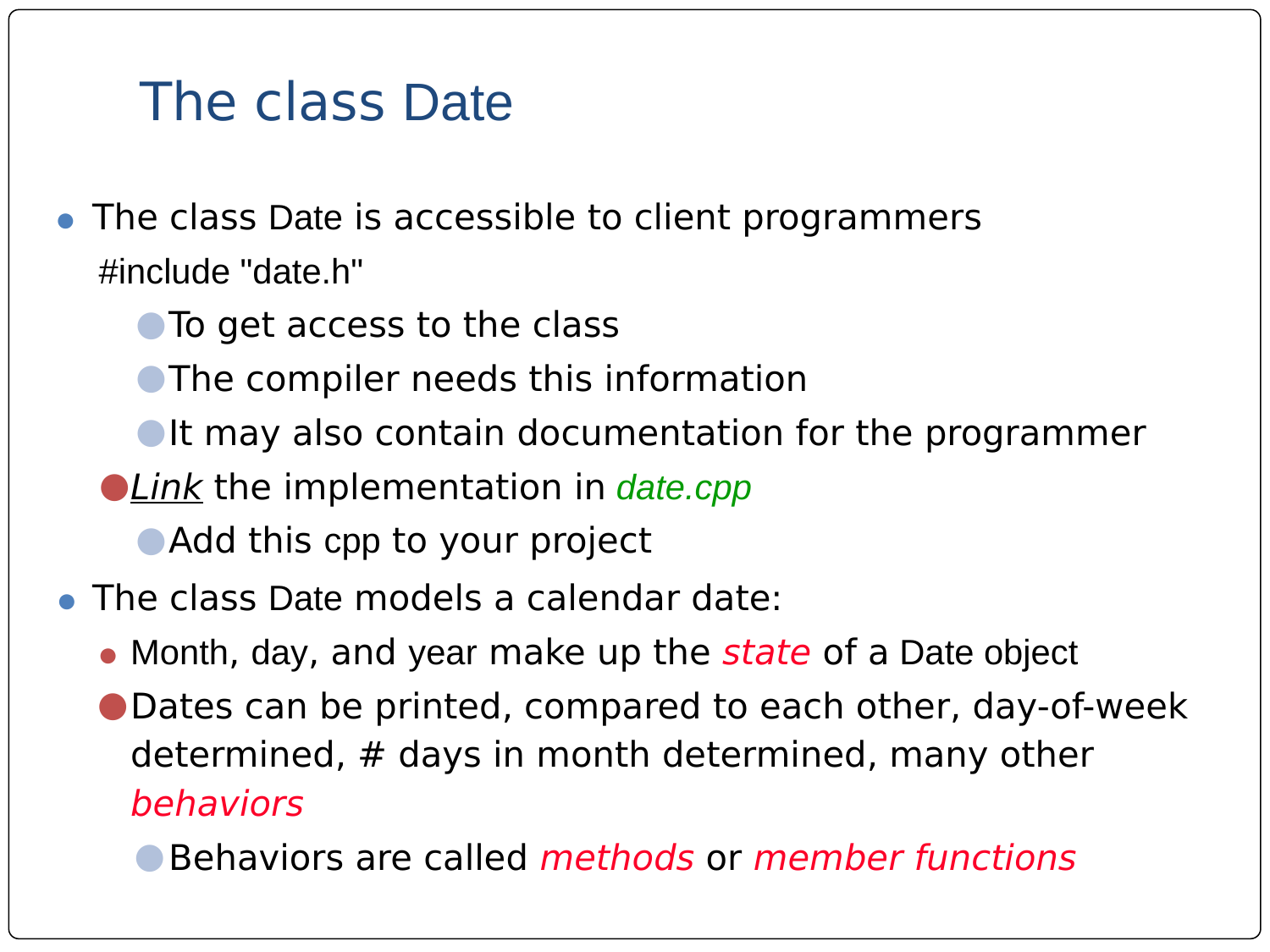

# The class Date
The class Date is accessible to client programmers
#include "date.h"
To get access to the class
The compiler needs this information
It may also contain documentation for the programmer
Link the implementation in date.cpp
Add this cpp to your project
The class Date models a calendar date:
Month, day, and year make up the state of a Date object
Dates can be printed, compared to each other, day-of-week determined, # days in month determined, many other behaviors
Behaviors are called methods or member functions